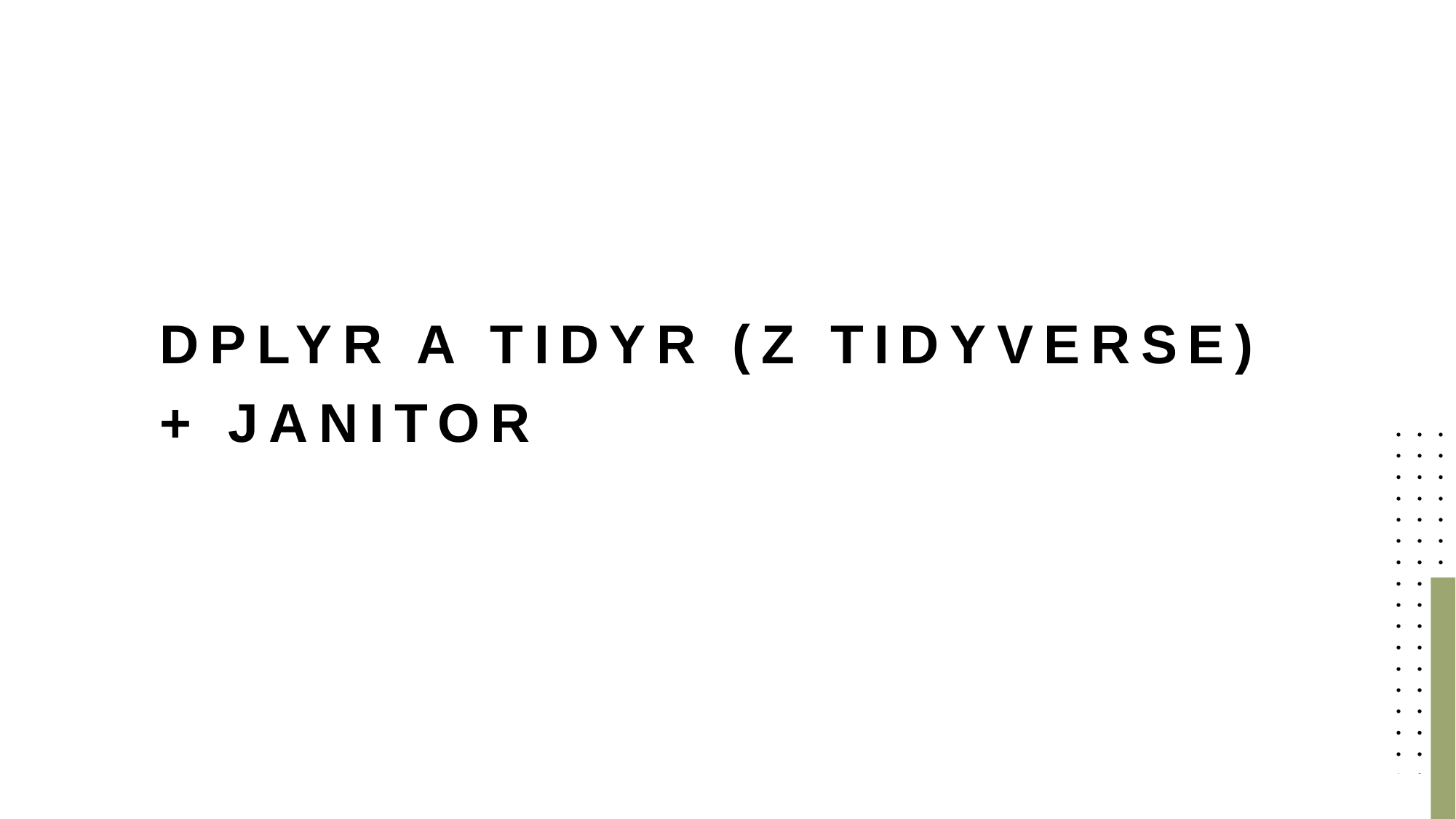

# DPLYR a tidyr (z Tidyverse) + janitor